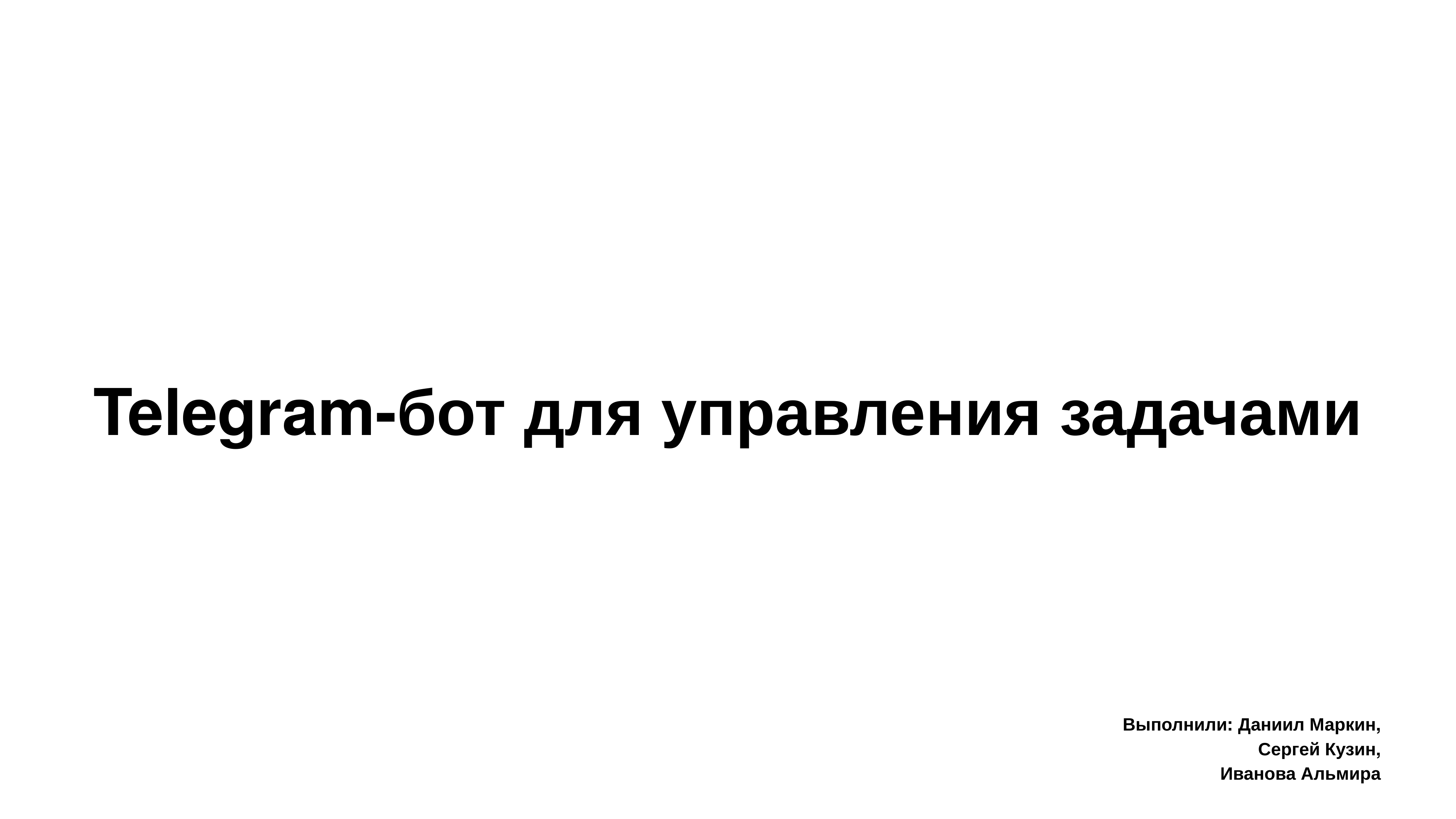

Telegram-бот для управления задачами
Выполнили: Даниил Маркин,
 Сергей Кузин,
 Иванова Альмира